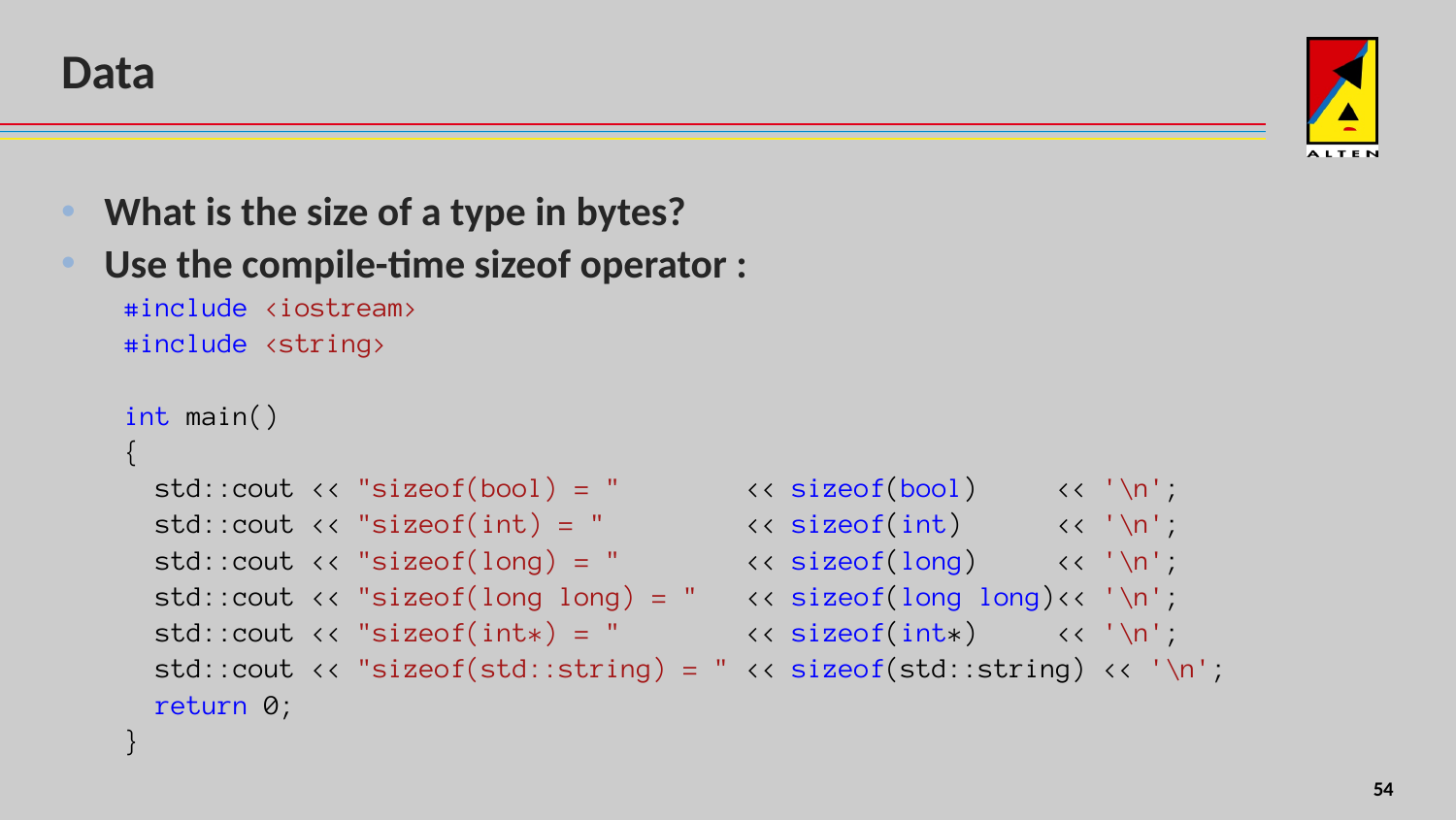

# Data
What is the size of a type in bytes?
Use the compile-time sizeof operator :
#include <iostream>
#include <string>

int main()
{
  std::cout << "sizeof(bool) = "        << sizeof(bool)     << '\n';
  std::cout << "sizeof(int) = "         << sizeof(int)      << '\n';
  std::cout << "sizeof(long) = "        << sizeof(long)     << '\n';
  std::cout << "sizeof(long long) = "   << sizeof(long long)<< '\n';
  std::cout << "sizeof(int*) = "        << sizeof(int*)     << '\n';
  std::cout << "sizeof(std::string) = " << sizeof(std::string) << '\n';
  return 0;
}
54